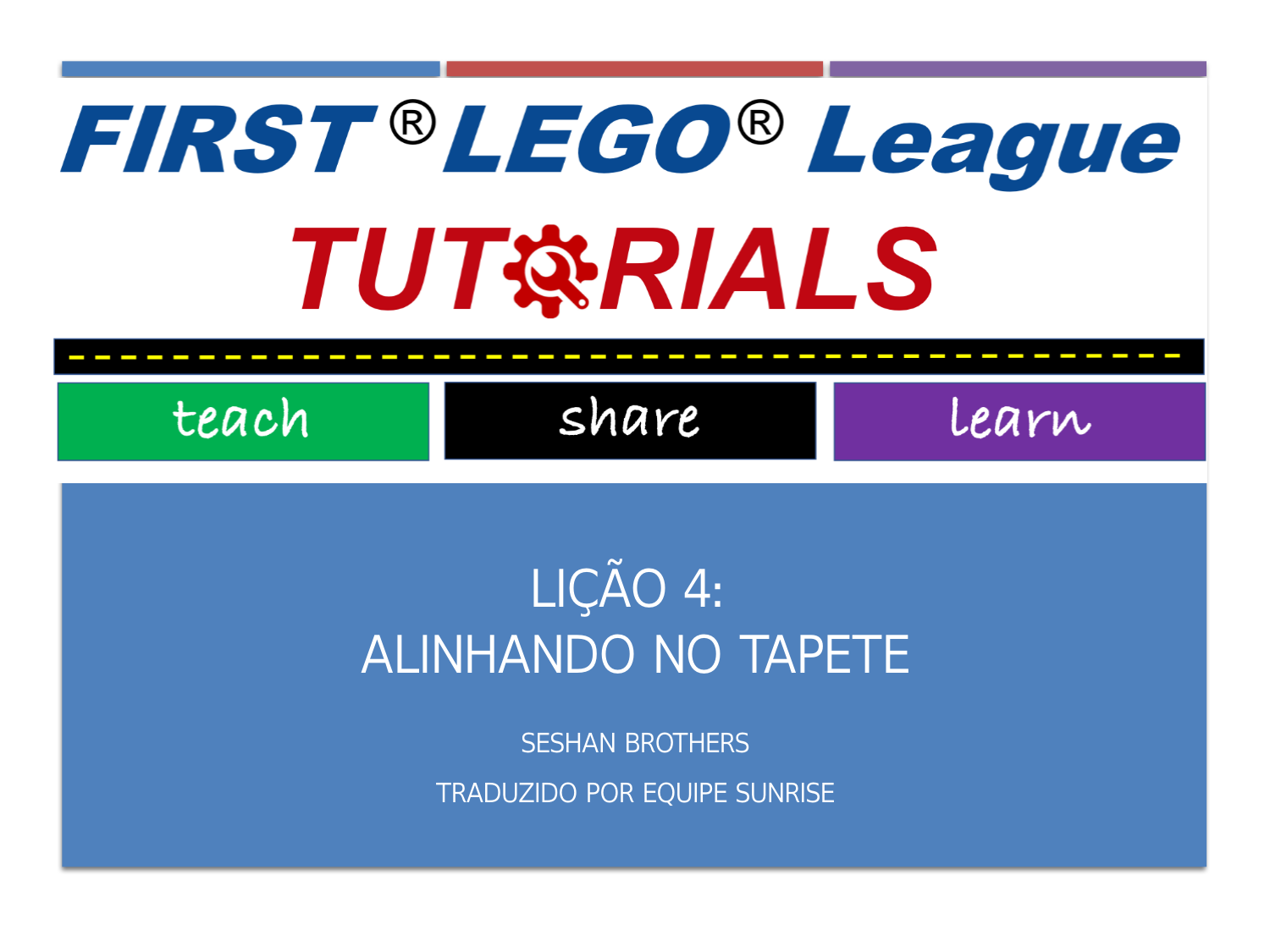

Lição 4:
alinhando no tapete
Seshan brothers
Traduzido por equipe sunrise